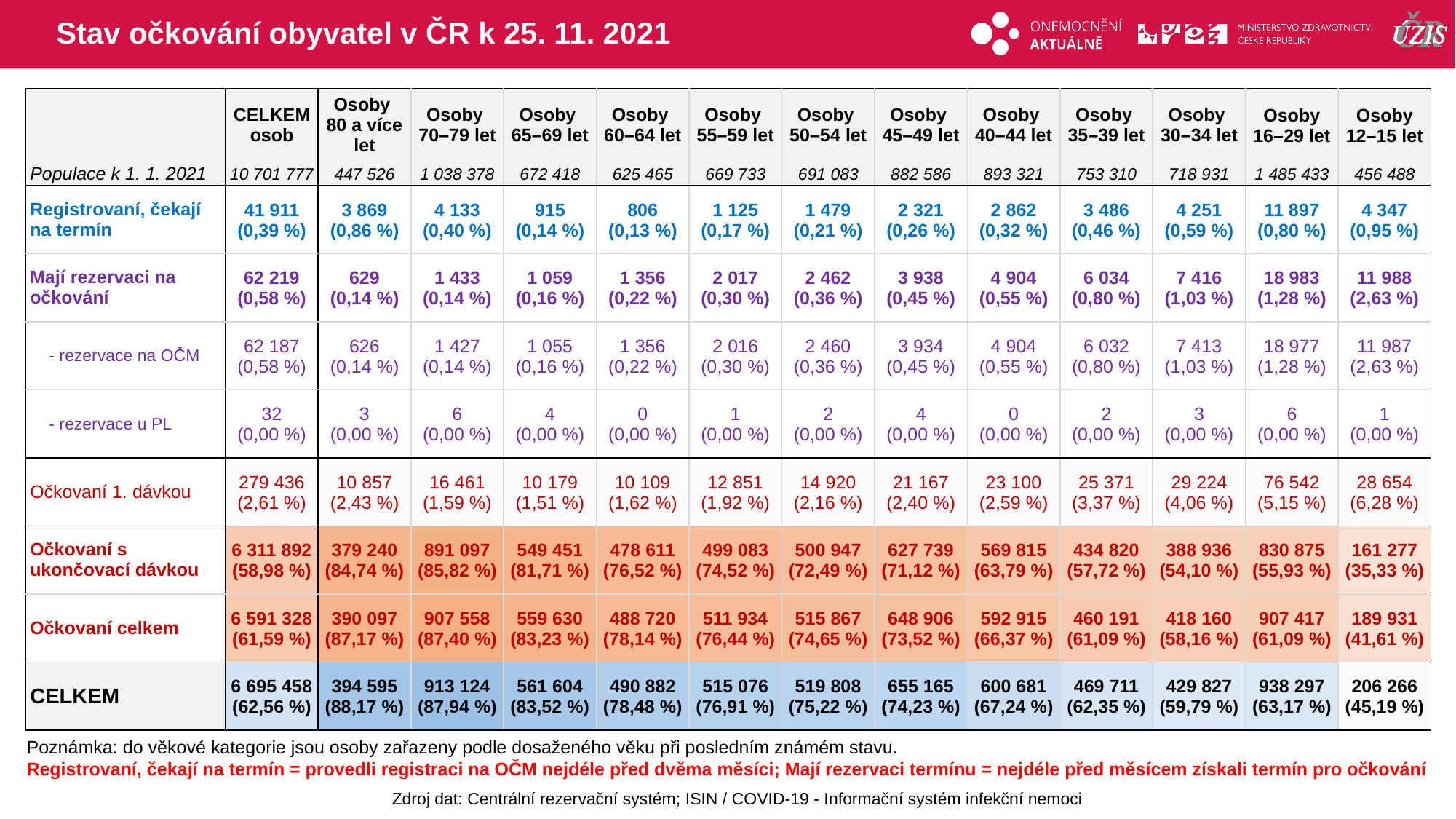

# Stav očkování obyvatel v ČR k 25. 11. 2021
|  | CELKEM osob | Osoby 80 a více let | Osoby 70–79 let | Osoby 65–69 let | Osoby 60–64 let | Osoby 55–59 let | Osoby 50–54 let | Osoby 45–49 let | Osoby 40–44 let | Osoby 35–39 let | Osoby 30–34 let | Osoby 16–29 let | Osoby 12–15 let |
| --- | --- | --- | --- | --- | --- | --- | --- | --- | --- | --- | --- | --- | --- |
| Populace k 1. 1. 2021 | 10 701 777 | 447 526 | 1 038 378 | 672 418 | 625 465 | 669 733 | 691 083 | 882 586 | 893 321 | 753 310 | 718 931 | 1 485 433 | 456 488 |
| Registrovaní, čekají na termín | 41 911 (0,39 %) | 3 869 (0,86 %) | 4 133 (0,40 %) | 915 (0,14 %) | 806 (0,13 %) | 1 125 (0,17 %) | 1 479 (0,21 %) | 2 321 (0,26 %) | 2 862 (0,32 %) | 3 486 (0,46 %) | 4 251 (0,59 %) | 11 897 (0,80 %) | 4 347 (0,95 %) |
| Mají rezervaci na očkování | 62 219 (0,58 %) | 629 (0,14 %) | 1 433 (0,14 %) | 1 059 (0,16 %) | 1 356 (0,22 %) | 2 017 (0,30 %) | 2 462 (0,36 %) | 3 938 (0,45 %) | 4 904 (0,55 %) | 6 034 (0,80 %) | 7 416 (1,03 %) | 18 983 (1,28 %) | 11 988 (2,63 %) |
| - rezervace na OČM | 62 187 (0,58 %) | 626 (0,14 %) | 1 427 (0,14 %) | 1 055 (0,16 %) | 1 356 (0,22 %) | 2 016 (0,30 %) | 2 460 (0,36 %) | 3 934 (0,45 %) | 4 904 (0,55 %) | 6 032 (0,80 %) | 7 413 (1,03 %) | 18 977 (1,28 %) | 11 987 (2,63 %) |
| - rezervace u PL | 32 (0,00 %) | 3 (0,00 %) | 6 (0,00 %) | 4 (0,00 %) | 0 (0,00 %) | 1 (0,00 %) | 2 (0,00 %) | 4 (0,00 %) | 0 (0,00 %) | 2 (0,00 %) | 3 (0,00 %) | 6 (0,00 %) | 1 (0,00 %) |
| Očkovaní 1. dávkou | 279 436 (2,61 %) | 10 857 (2,43 %) | 16 461 (1,59 %) | 10 179 (1,51 %) | 10 109 (1,62 %) | 12 851 (1,92 %) | 14 920 (2,16 %) | 21 167 (2,40 %) | 23 100 (2,59 %) | 25 371 (3,37 %) | 29 224 (4,06 %) | 76 542 (5,15 %) | 28 654 (6,28 %) |
| Očkovaní s ukončovací dávkou | 6 311 892 (58,98 %) | 379 240 (84,74 %) | 891 097 (85,82 %) | 549 451 (81,71 %) | 478 611 (76,52 %) | 499 083 (74,52 %) | 500 947 (72,49 %) | 627 739 (71,12 %) | 569 815 (63,79 %) | 434 820 (57,72 %) | 388 936 (54,10 %) | 830 875 (55,93 %) | 161 277 (35,33 %) |
| Očkovaní celkem | 6 591 328 (61,59 %) | 390 097 (87,17 %) | 907 558 (87,40 %) | 559 630 (83,23 %) | 488 720 (78,14 %) | 511 934 (76,44 %) | 515 867 (74,65 %) | 648 906 (73,52 %) | 592 915 (66,37 %) | 460 191 (61,09 %) | 418 160 (58,16 %) | 907 417 (61,09 %) | 189 931 (41,61 %) |
| CELKEM | 6 695 458 (62,56 %) | 394 595 (88,17 %) | 913 124 (87,94 %) | 561 604 (83,52 %) | 490 882 (78,48 %) | 515 076 (76,91 %) | 519 808 (75,22 %) | 655 165 (74,23 %) | 600 681 (67,24 %) | 469 711 (62,35 %) | 429 827 (59,79 %) | 938 297 (63,17 %) | 206 266 (45,19 %) |
|  |  |  |  |  |  |  |  |  |  |  |  |  |
| --- | --- | --- | --- | --- | --- | --- | --- | --- | --- | --- | --- | --- |
|  |  |  |  |  |  |  |  |  |  |  |  |  |
|  |  |  |  |  |  |  |  |  |  |  |  |  |
|  |  |  |  |  |  |  |  |  |  |  |  |  |
Poznámka: do věkové kategorie jsou osoby zařazeny podle dosaženého věku při posledním známém stavu.
Registrovaní, čekají na termín = provedli registraci na OČM nejdéle před dvěma měsíci; Mají rezervaci termínu = nejdéle před měsícem získali termín pro očkování
Zdroj dat: Centrální rezervační systém; ISIN / COVID-19 - Informační systém infekční nemoci